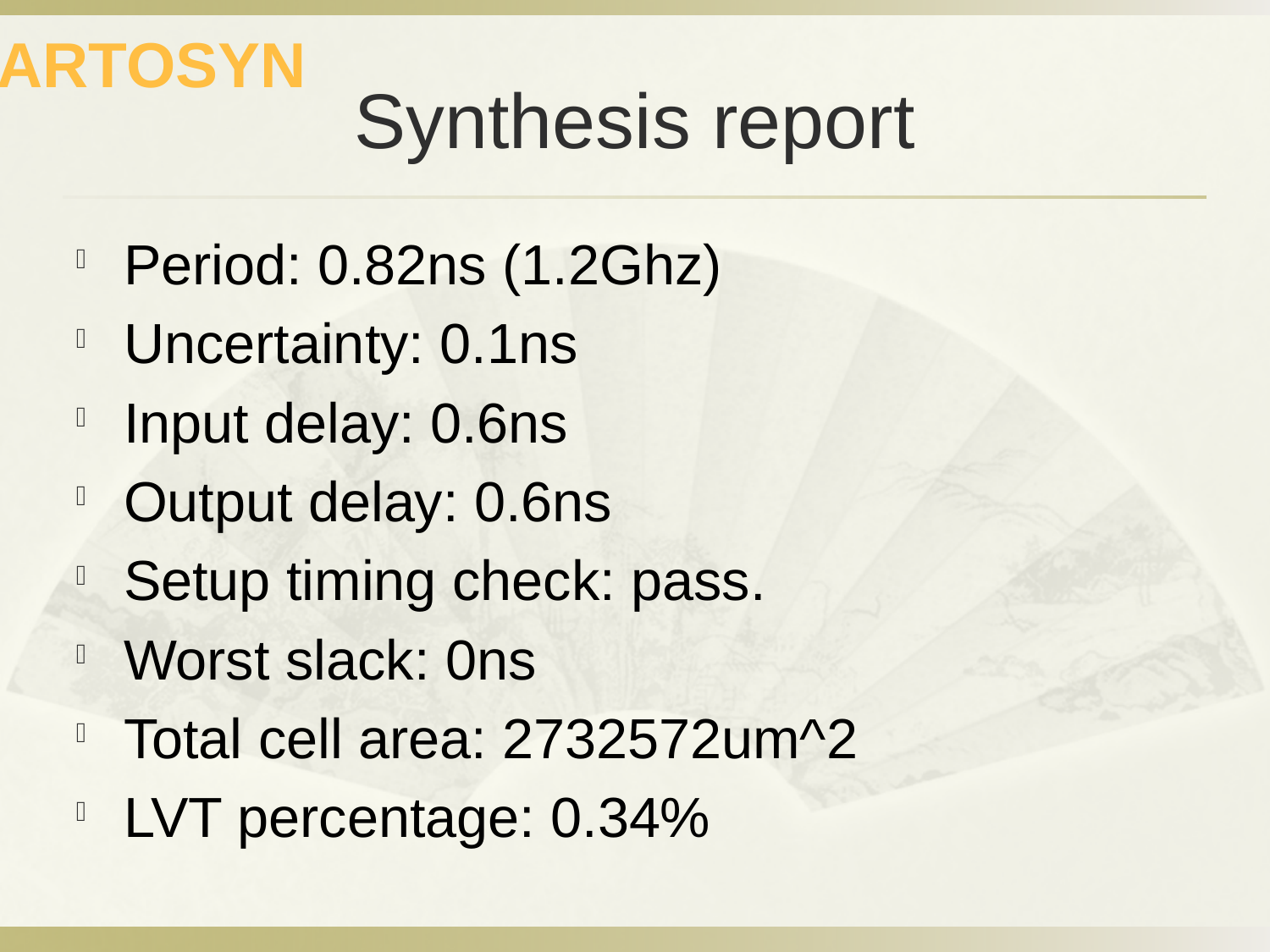

ARTOSYN
# Synthesis report
Period: 0.82ns (1.2Ghz)
Uncertainty: 0.1ns
Input delay: 0.6ns
Output delay: 0.6ns
Setup timing check: pass.
Worst slack: 0ns
Total cell area: 2732572um^2
LVT percentage: 0.34%